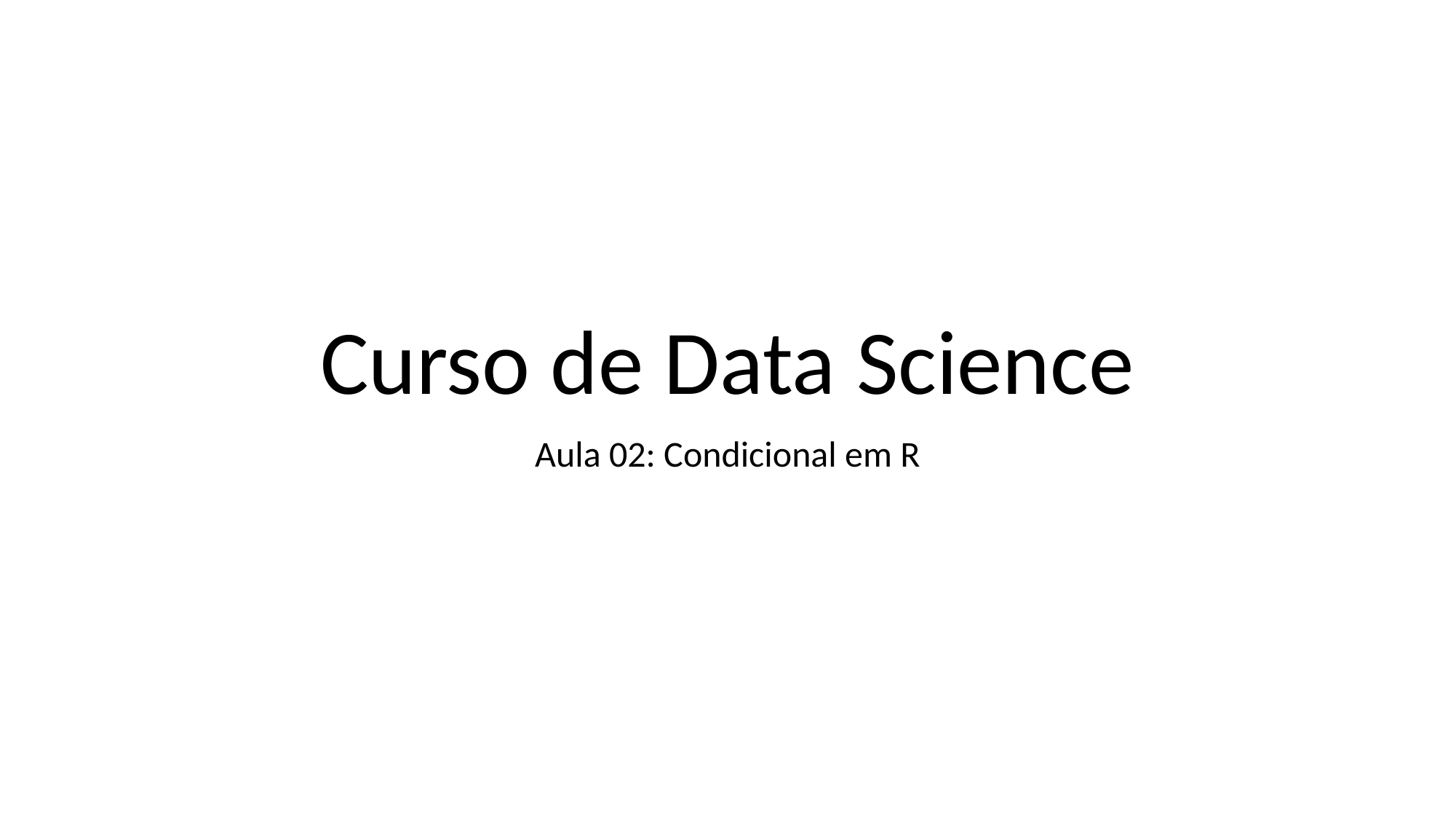

# Curso de Data Science
Aula 02: Condicional em R